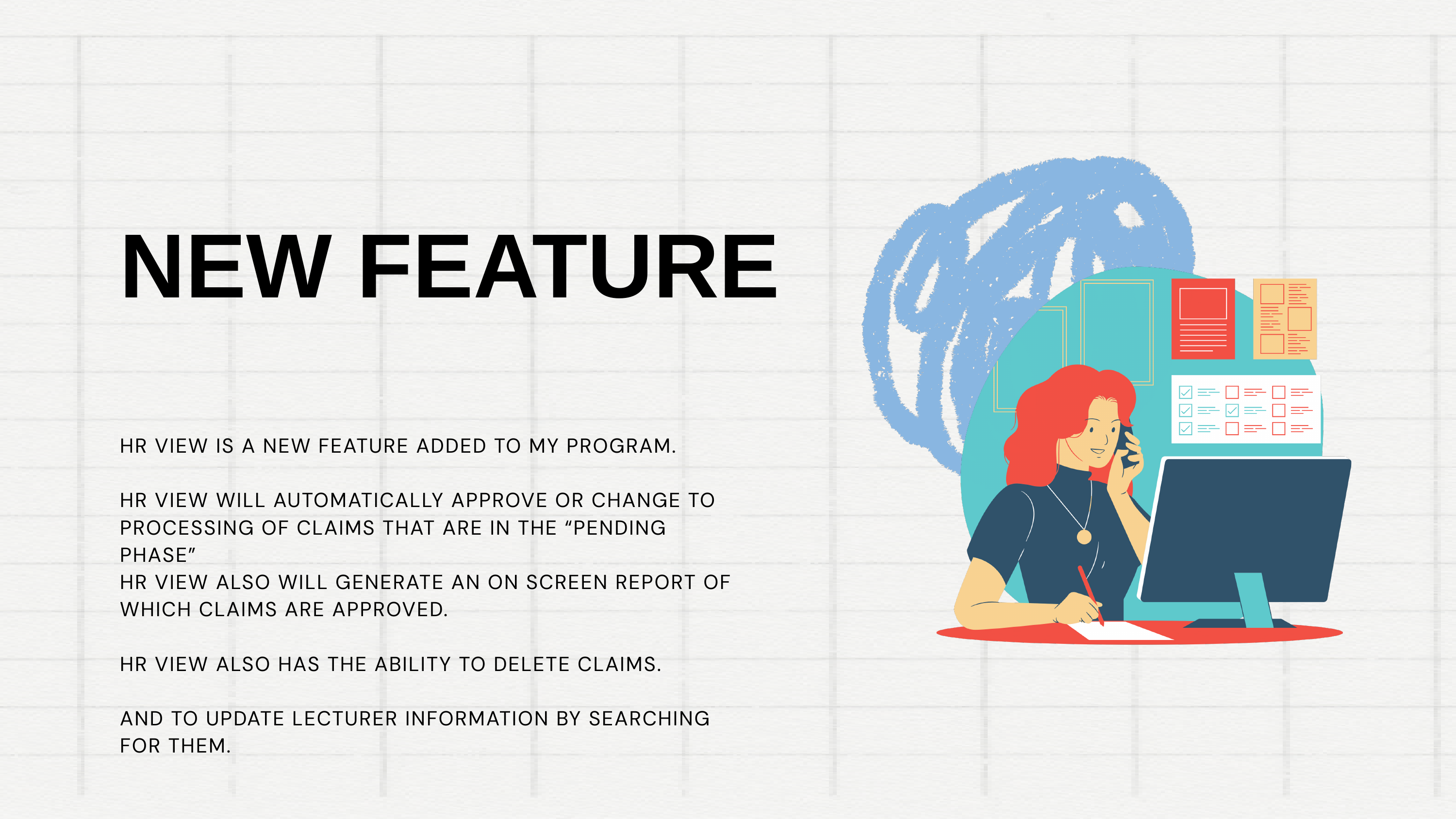

NEW FEATURE

HR VIEW IS A NEW FEATURE ADDED TO MY PROGRAM.

HR VIEW WILL AUTOMATICALLY APPROVE OR CHANGE TO PROCESSING OF CLAIMS THAT ARE IN THE “PENDING PHASE”
HR VIEW ALSO WILL GENERATE AN ON SCREEN REPORT OF WHICH CLAIMS ARE APPROVED.

HR VIEW ALSO HAS THE ABILITY TO DELETE CLAIMS.

AND TO UPDATE LECTURER INFORMATION BY SEARCHING FOR THEM.